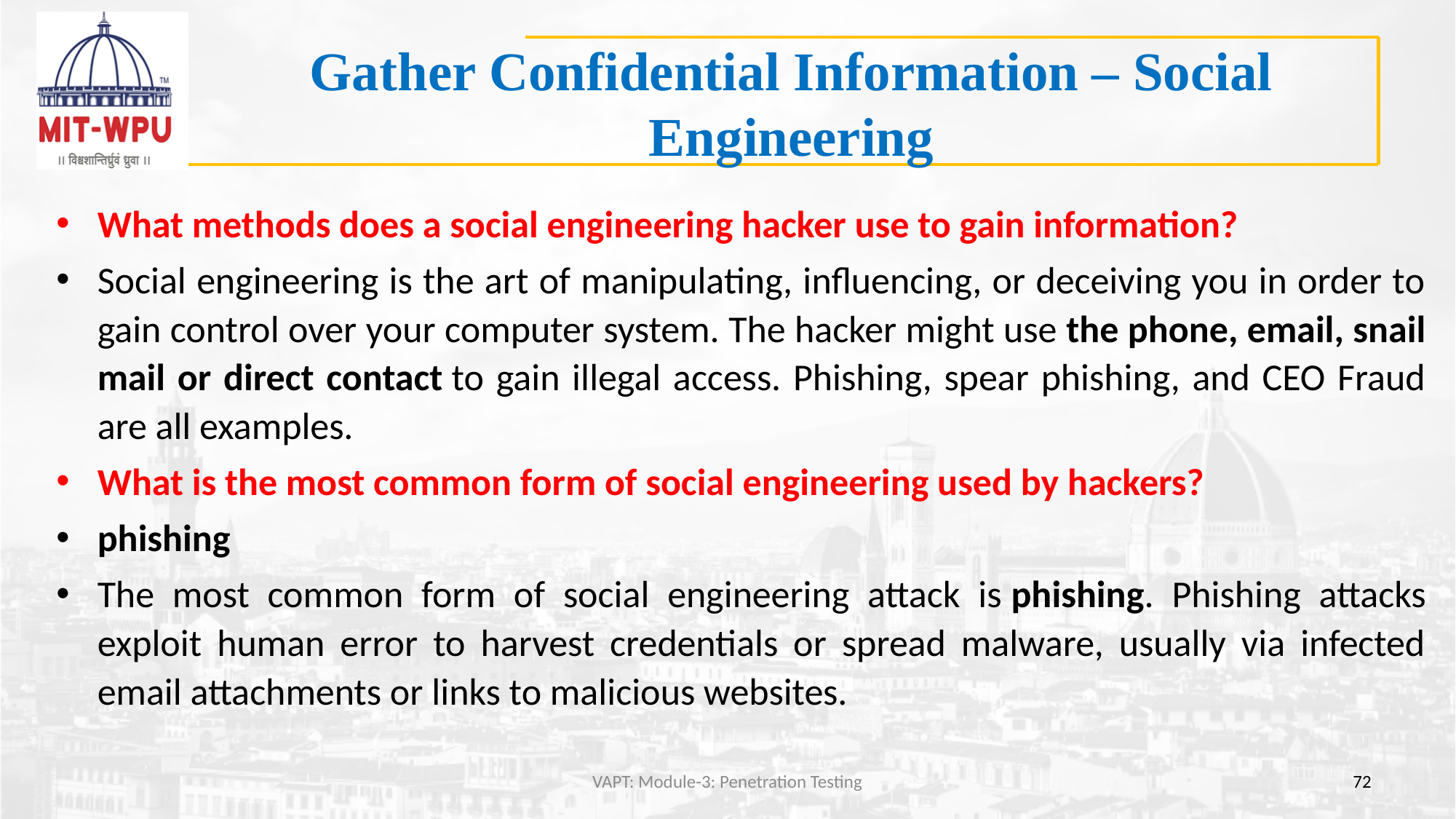

# Gather Confidential Information – Social Engineering
What methods does a social engineering hacker use to gain information?
Social engineering is the art of manipulating, influencing, or deceiving you in order to gain control over your computer system. The hacker might use the phone, email, snail mail or direct contact to gain illegal access. Phishing, spear phishing, and CEO Fraud are all examples.
What is the most common form of social engineering used by hackers?
phishing
The most common form of social engineering attack is phishing. Phishing attacks exploit human error to harvest credentials or spread malware, usually via infected email attachments or links to malicious websites.

VAPT: Module-3: Penetration Testing
72